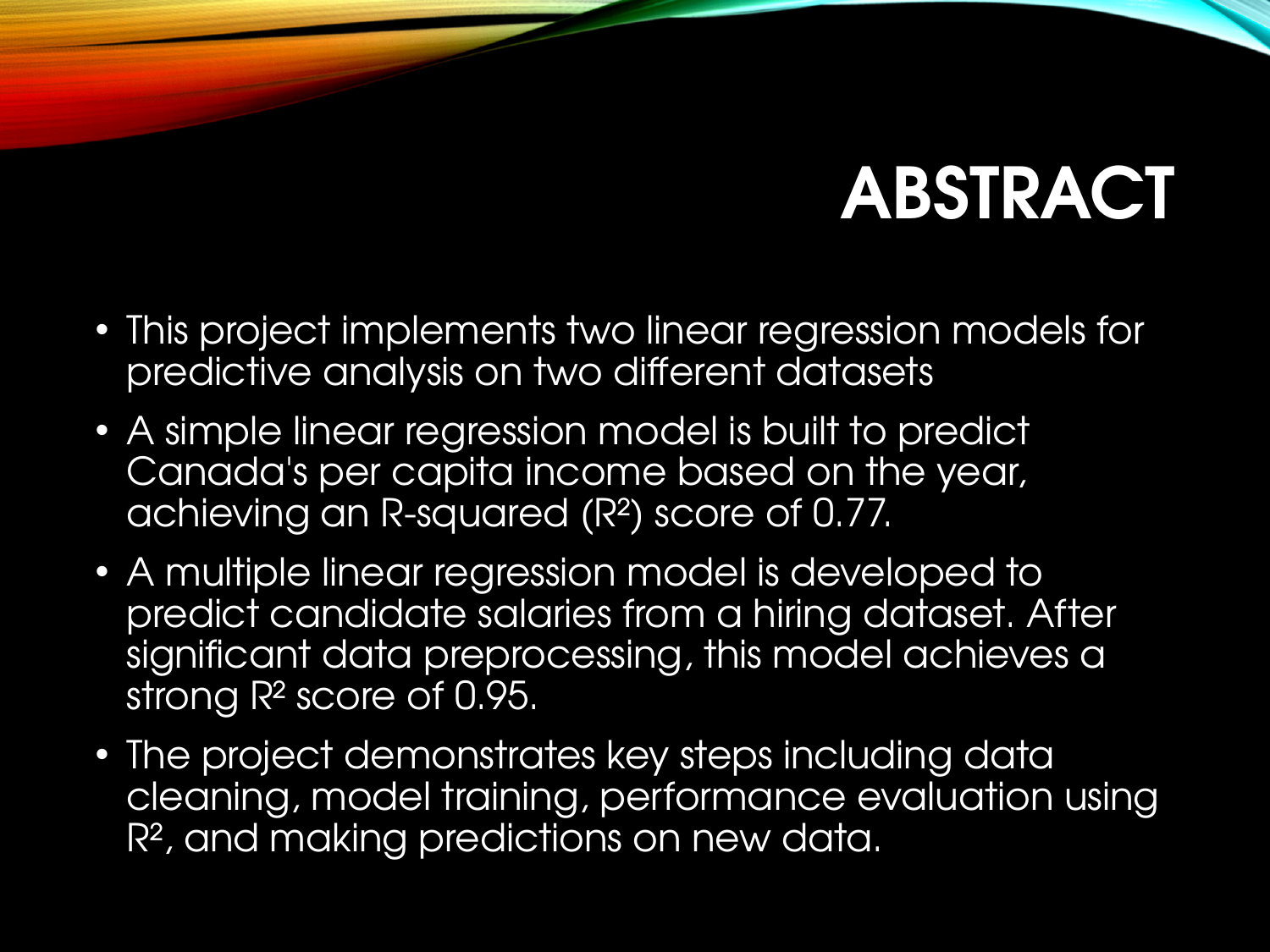

# Abstract
This project implements two linear regression models for predictive analysis on two different datasets
A simple linear regression model is built to predict Canada's per capita income based on the year, achieving an R-squared (R²) score of 0.77.
A multiple linear regression model is developed to predict candidate salaries from a hiring dataset. After significant data preprocessing, this model achieves a strong R² score of 0.95.
The project demonstrates key steps including data cleaning, model training, performance evaluation using R², and making predictions on new data.